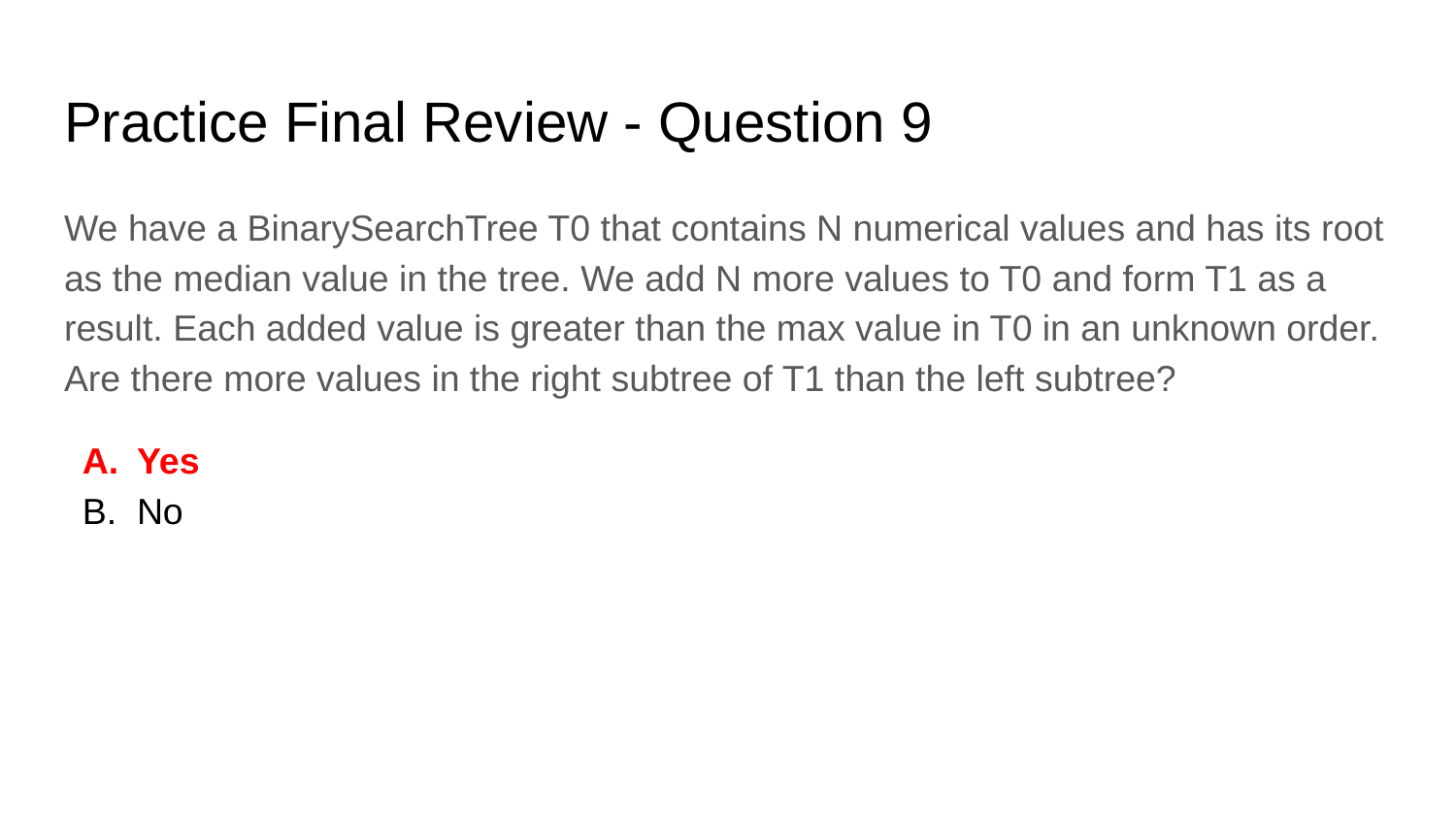

# Practice Final Review - Question 9
We have a BinarySearchTree T0 that contains N numerical values and has its root as the median value in the tree. We add N more values to T0 and form T1 as a result. Each added value is greater than the max value in T0 in an unknown order. Are there more values in the right subtree of T1 than the left subtree?
Yes
No